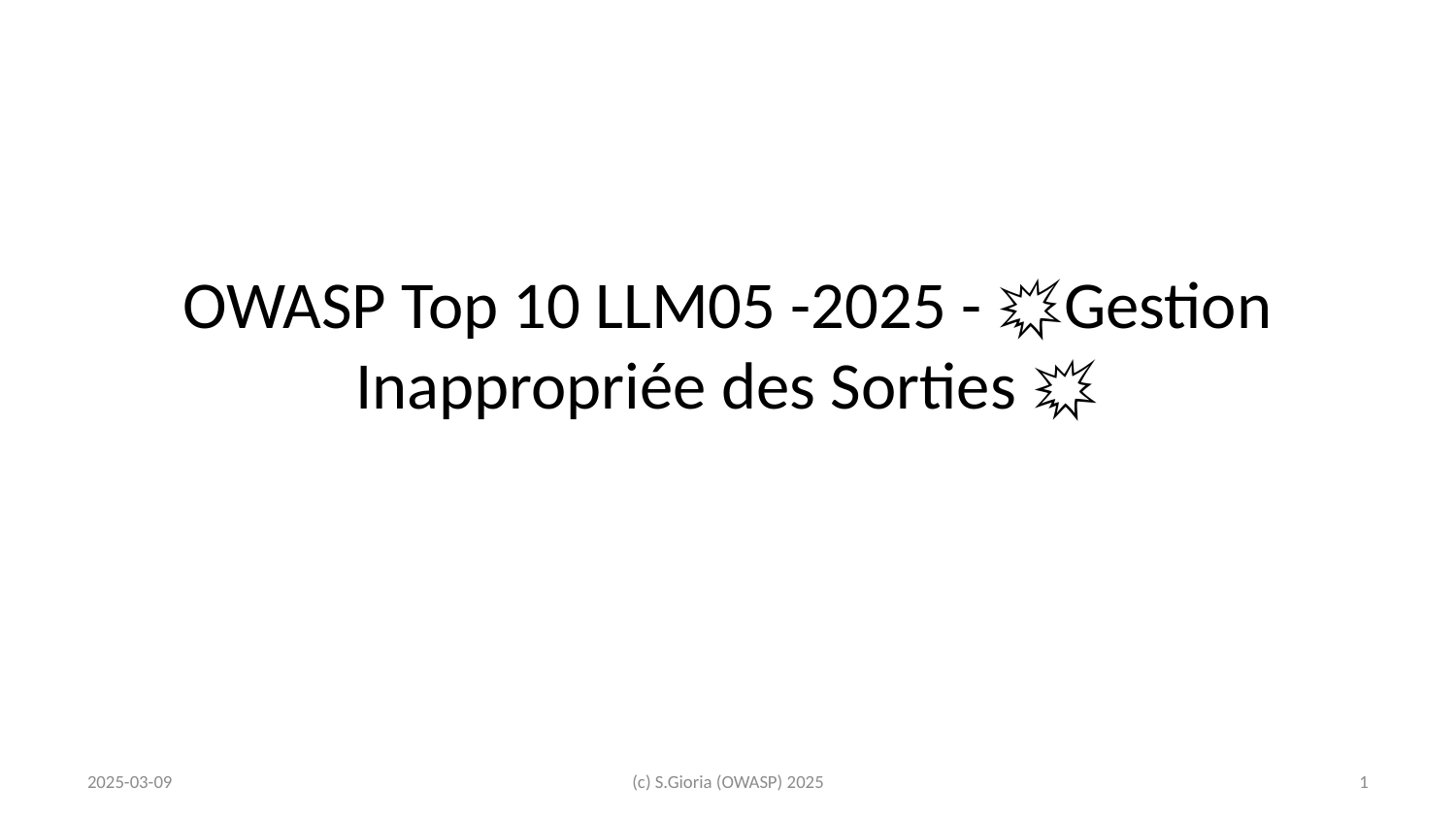

# OWASP Top 10 LLM05 -2025 - 💥Gestion Inappropriée des Sorties 💥

2025-03-09
(c) S.Gioria (OWASP) 2025
1